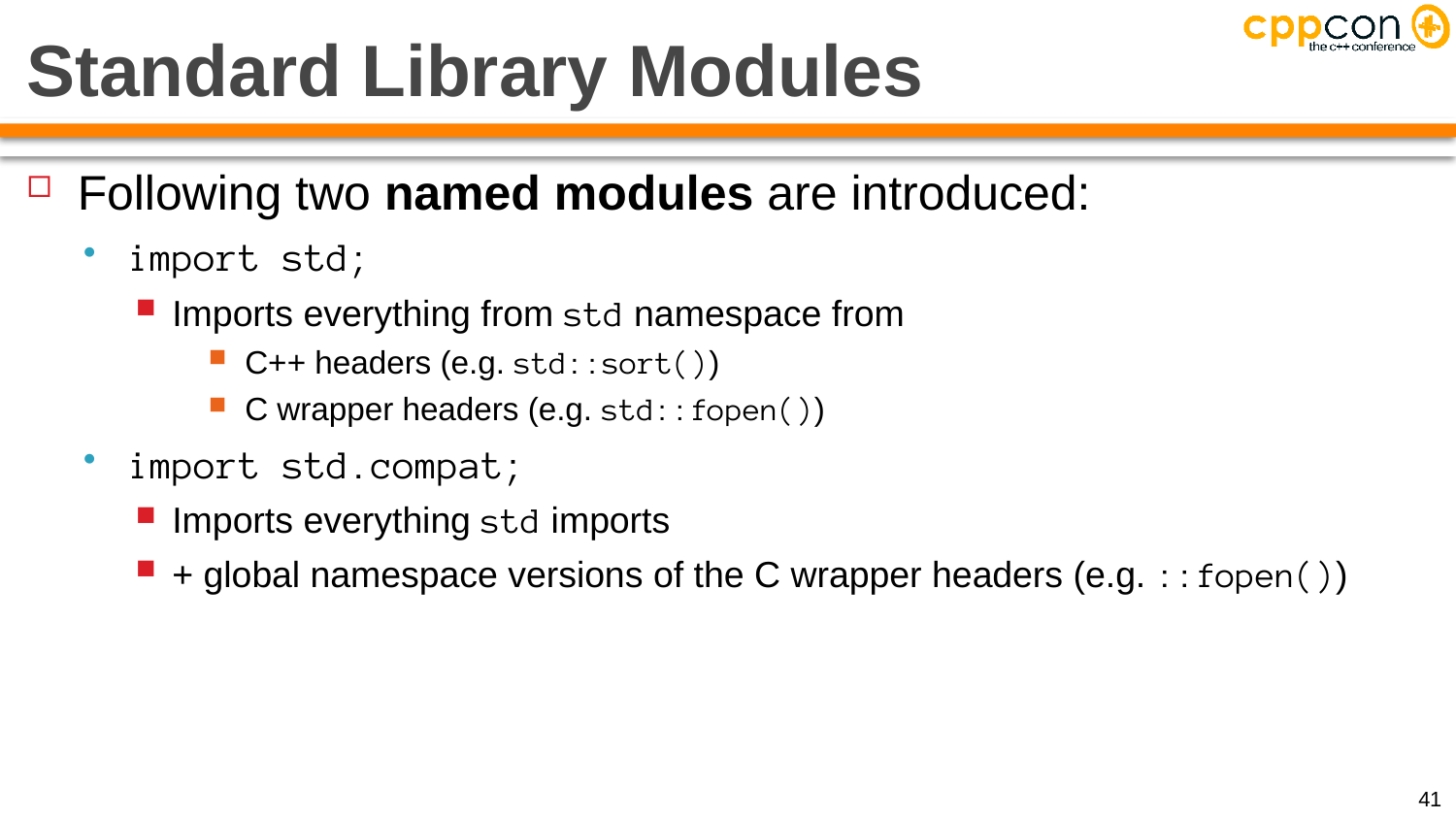

# Standard Library Modules
Following two named modules are introduced:
import std;
Imports everything from std namespace from
C++ headers (e.g. std::sort())
C wrapper headers (e.g. std::fopen())
import std.compat;
Imports everything std imports
+ global namespace versions of the C wrapper headers (e.g. ::fopen())